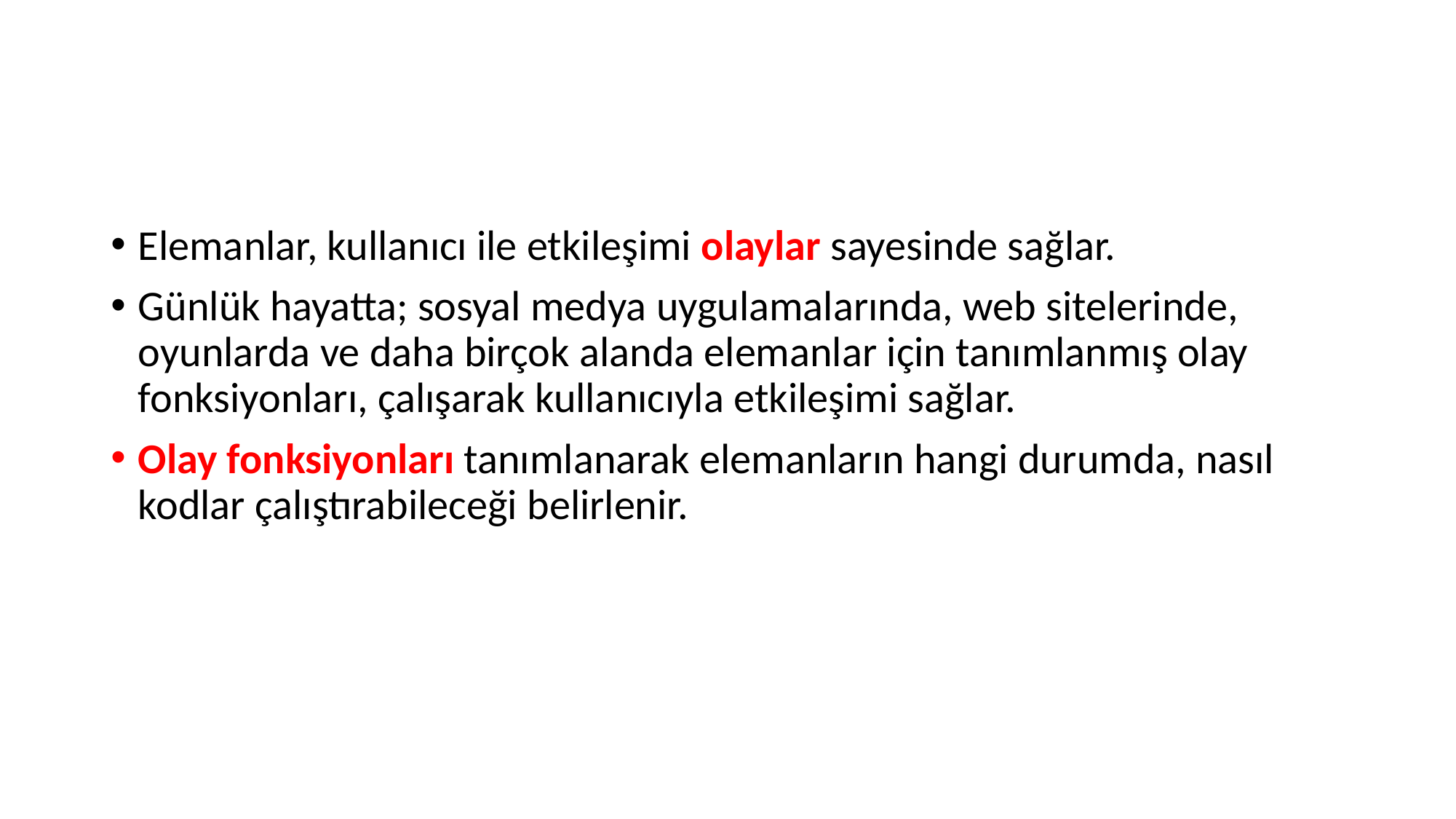

#
Elemanlar, kullanıcı ile etkileşimi olaylar sayesinde sağlar.
Günlük hayatta; sosyal medya uygulamalarında, web sitelerinde, oyunlarda ve daha birçok alanda elemanlar için tanımlanmış olay fonksiyonları, çalışarak kullanıcıyla etkileşimi sağlar.
Olay fonksiyonları tanımlanarak elemanların hangi durumda, nasıl kodlar çalıştırabileceği belirlenir.